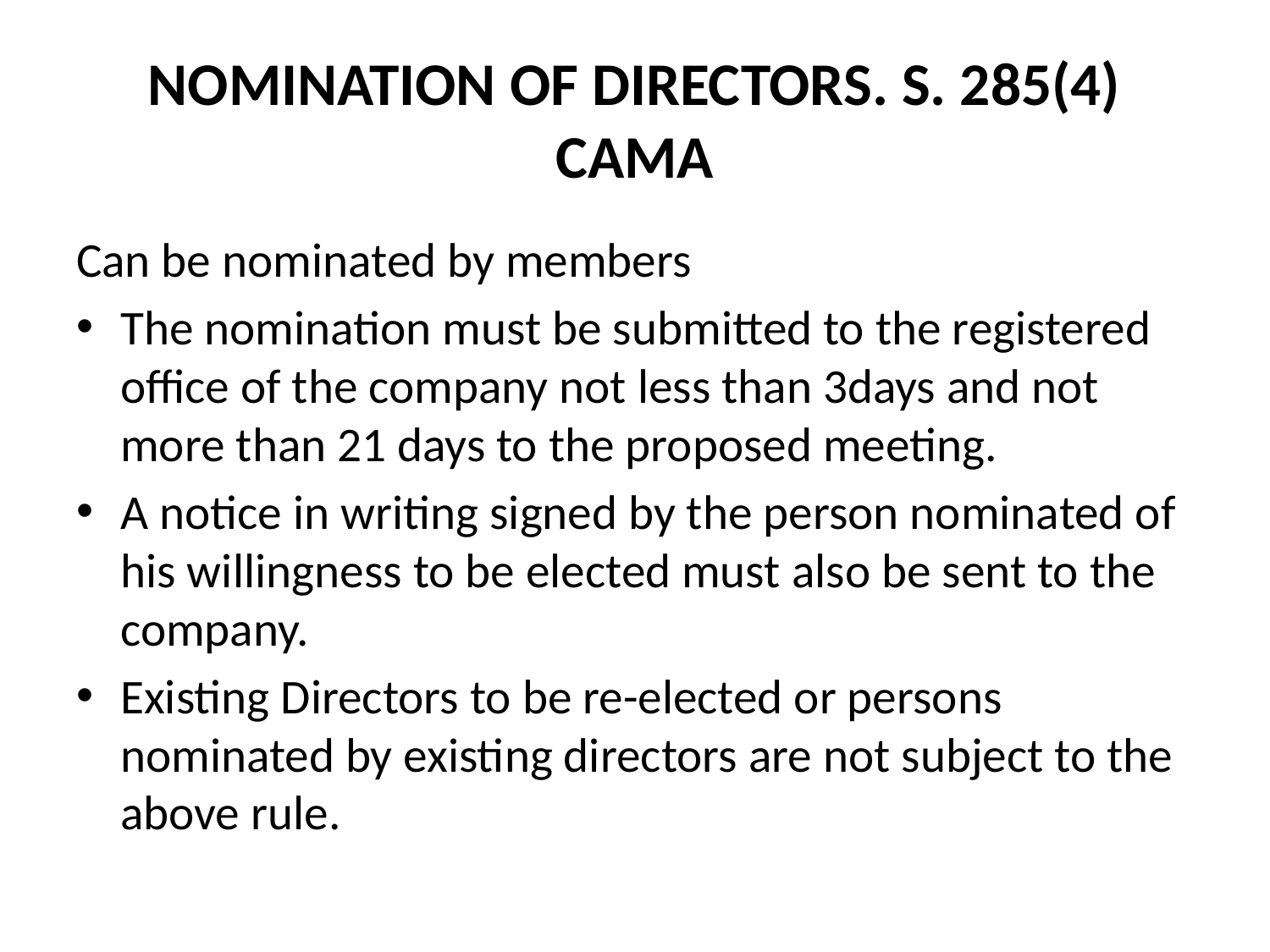

# NOMINATION OF DIRECTORS. S. 285(4) CAMA
Can be nominated by members
The nomination must be submitted to the registered office of the company not less than 3days and not more than 21 days to the proposed meeting.
A notice in writing signed by the person nominated of his willingness to be elected must also be sent to the company.
Existing Directors to be re-elected or persons nominated by existing directors are not subject to the above rule.